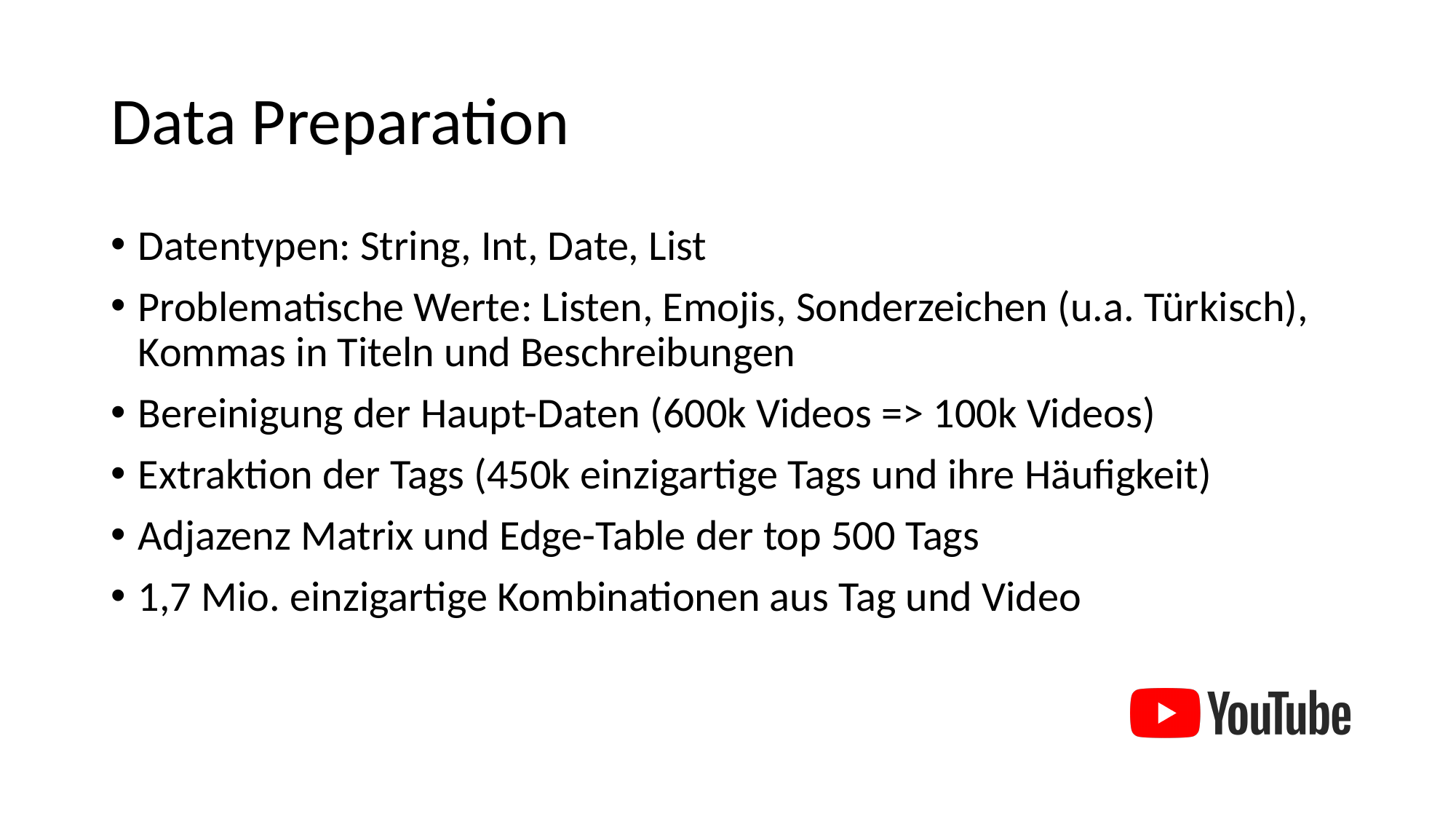

# Data Preparation
Datentypen: String, Int, Date, List
Problematische Werte: Listen, Emojis, Sonderzeichen (u.a. Türkisch), Kommas in Titeln und Beschreibungen
Bereinigung der Haupt-Daten (600k Videos => 100k Videos)
Extraktion der Tags (450k einzigartige Tags und ihre Häufigkeit)
Adjazenz Matrix und Edge-Table der top 500 Tags
1,7 Mio. einzigartige Kombinationen aus Tag und Video